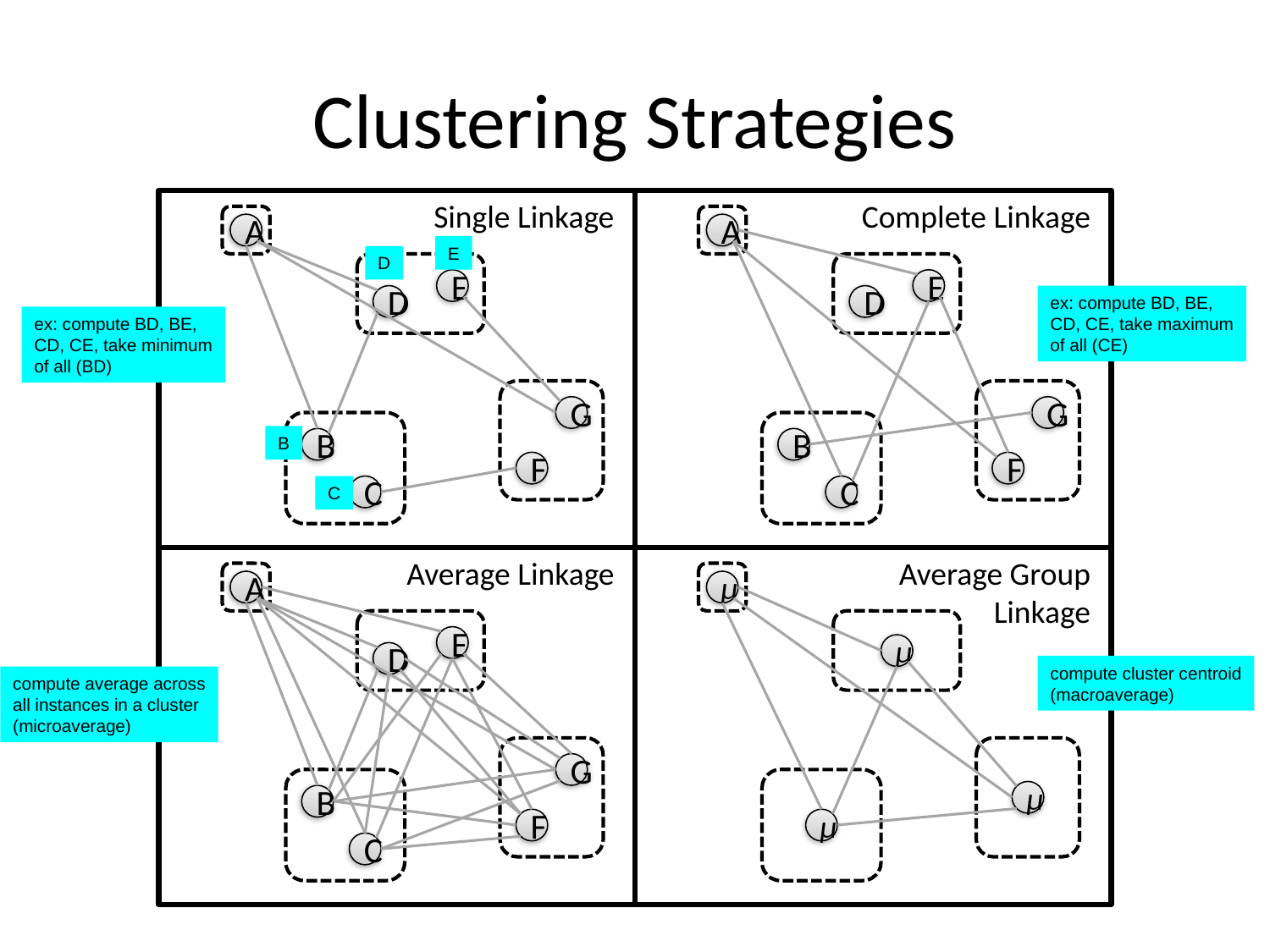

# Clustering Strategies

Single Linkage
Complete Linkage

A
A

E
E
D
D

G
G

B
B
F
F
C
C
Average Linkage
Average Group Linkage

A
μ

E
μ
D

G

μ
B
F
μ
C
E
D
ex: compute BD, BE,
CD, CE, take maximum
of all (CE)
ex: compute BD, BE,
CD, CE, take minimum
of all (BD)
B
C
compute cluster centroid
(macroaverage)
compute average across
all instances in a cluster
(microaverage)